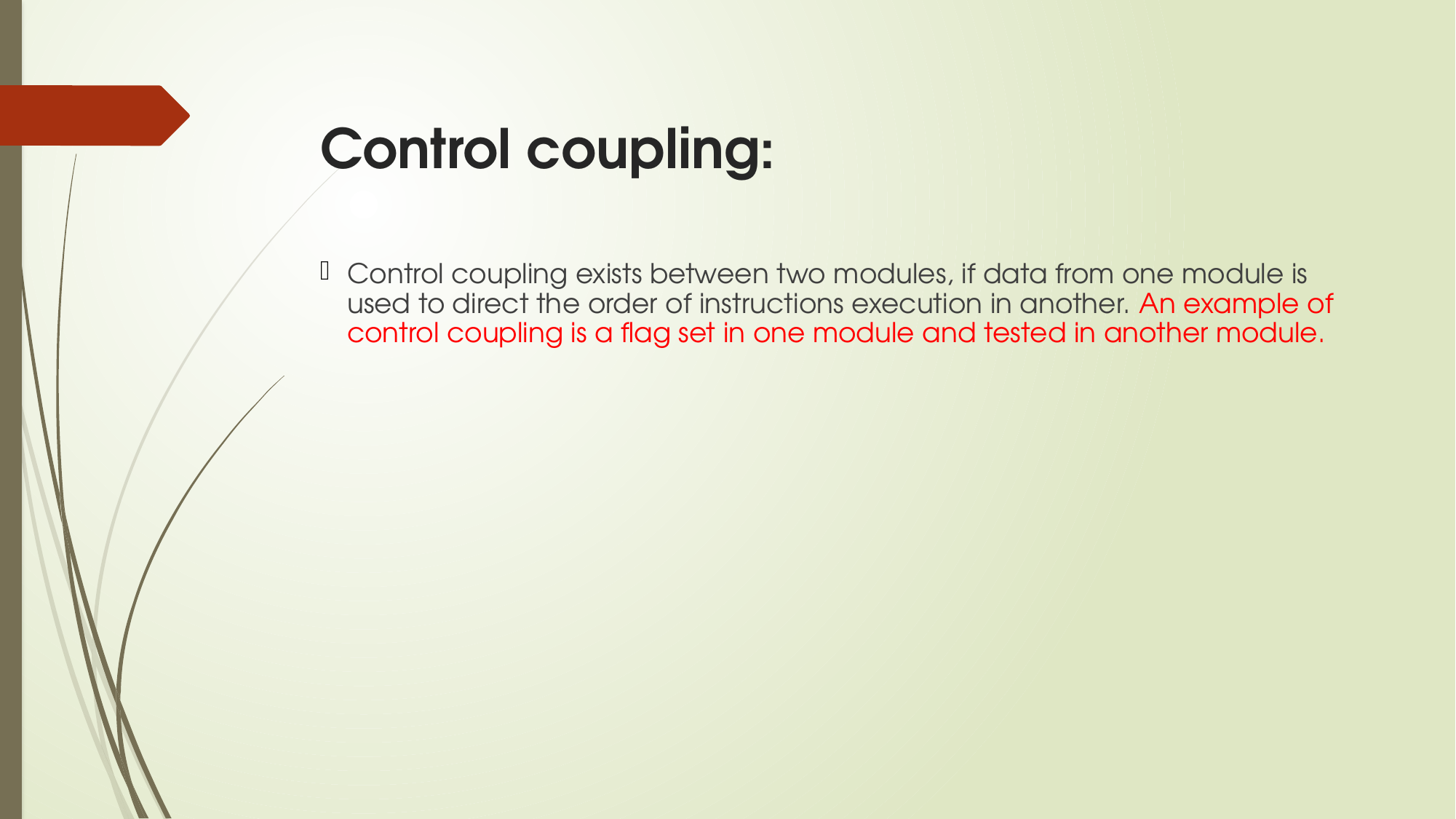

# Control coupling:
Control coupling exists between two modules, if data from one module is used to direct the order of instructions execution in another. An example of control coupling is a flag set in one module and tested in another module.